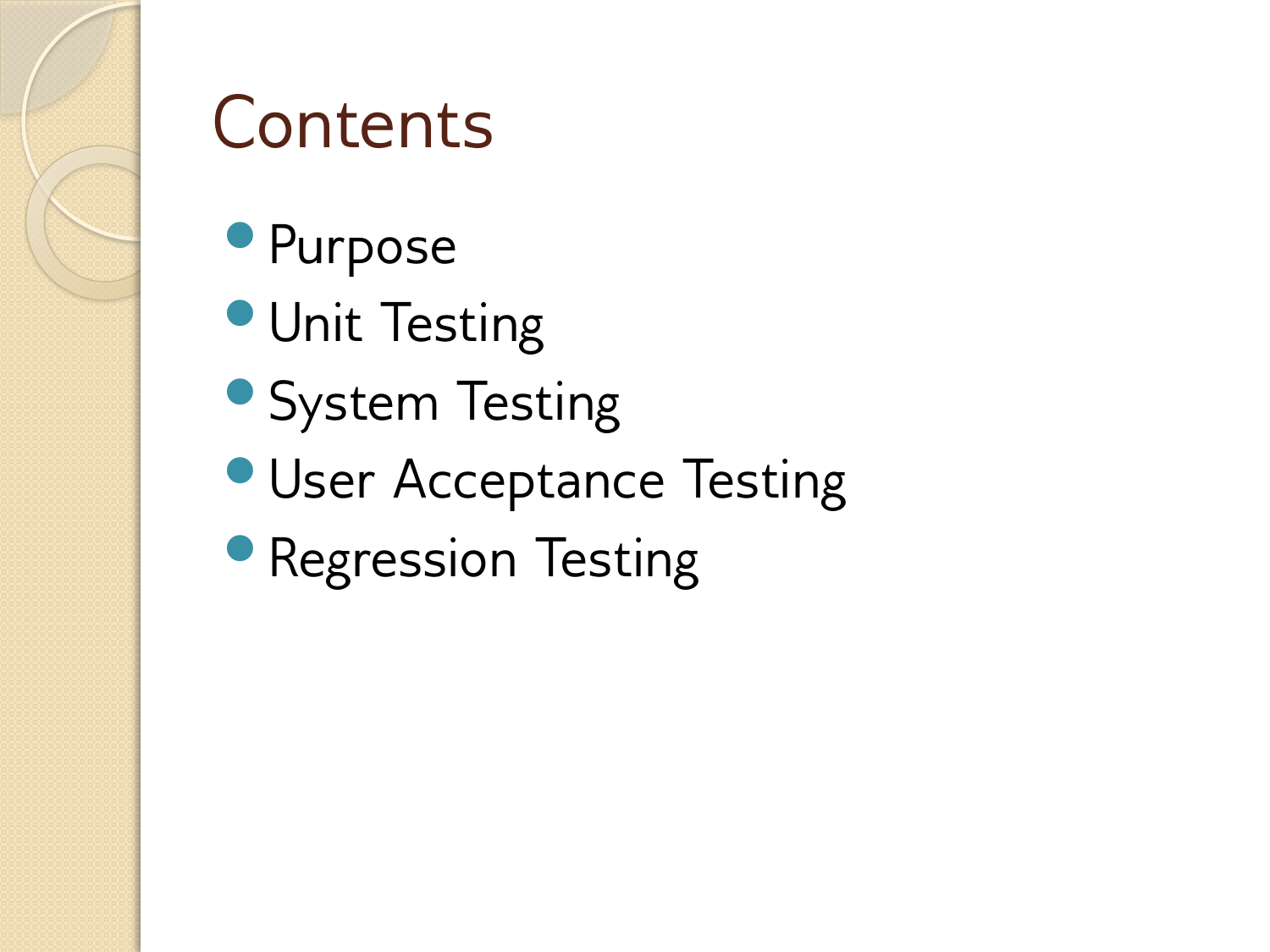

# Contents
Purpose
Unit Testing
System Testing
User Acceptance Testing
Regression Testing